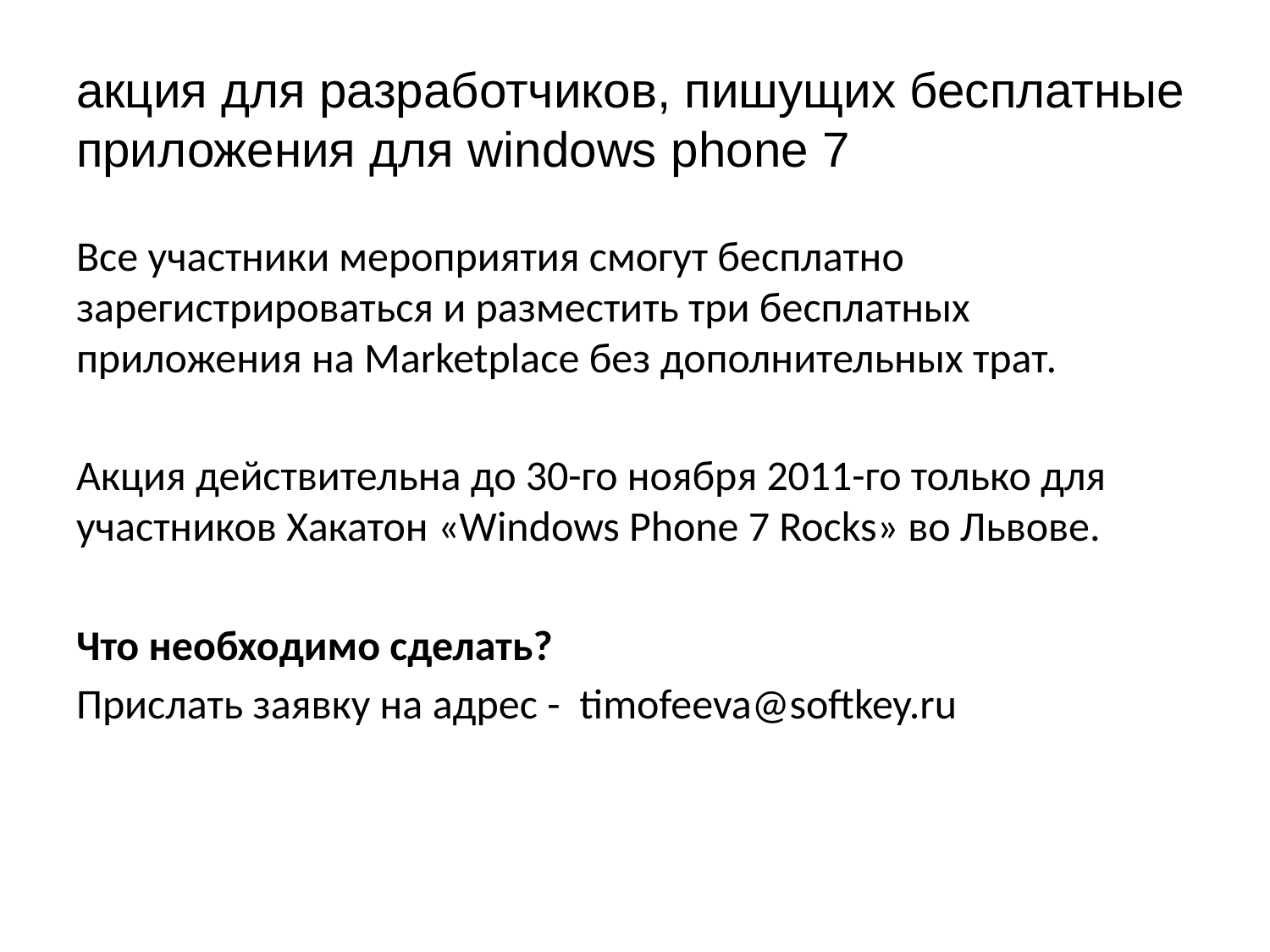

# акция для разработчиков, пишущих бесплатные приложения для windows phone 7
Все участники мероприятия смогут бесплатно зарегистрироваться и разместить три бесплатных приложения на Marketplace без дополнительных трат.

Акция действительна до 30-го ноября 2011-го только для участников Хакатон «Windows Phone 7 Rocks» во Львове.

Что необходимо сделать?
Прислать заявку на адрес -  timofeeva@softkey.ru